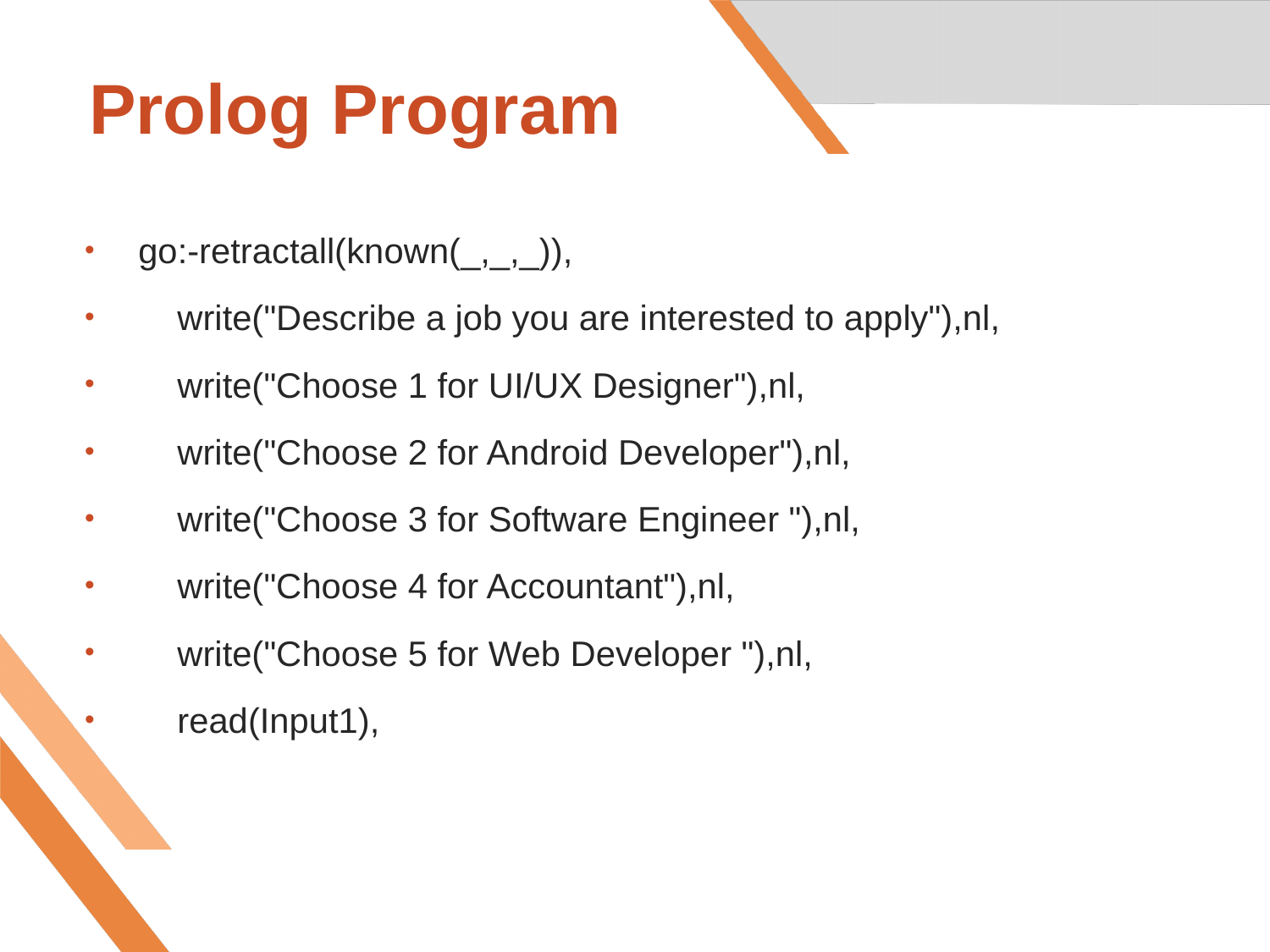

# Prolog Program
go:-retractall(known(_,_,_)),
    write("Describe a job you are interested to apply"),nl,
    write("Choose 1 for UI/UX Designer"),nl,
    write("Choose 2 for Android Developer"),nl,
    write("Choose 3 for Software Engineer "),nl,
    write("Choose 4 for Accountant"),nl,
    write("Choose 5 for Web Developer "),nl,
    read(Input1),